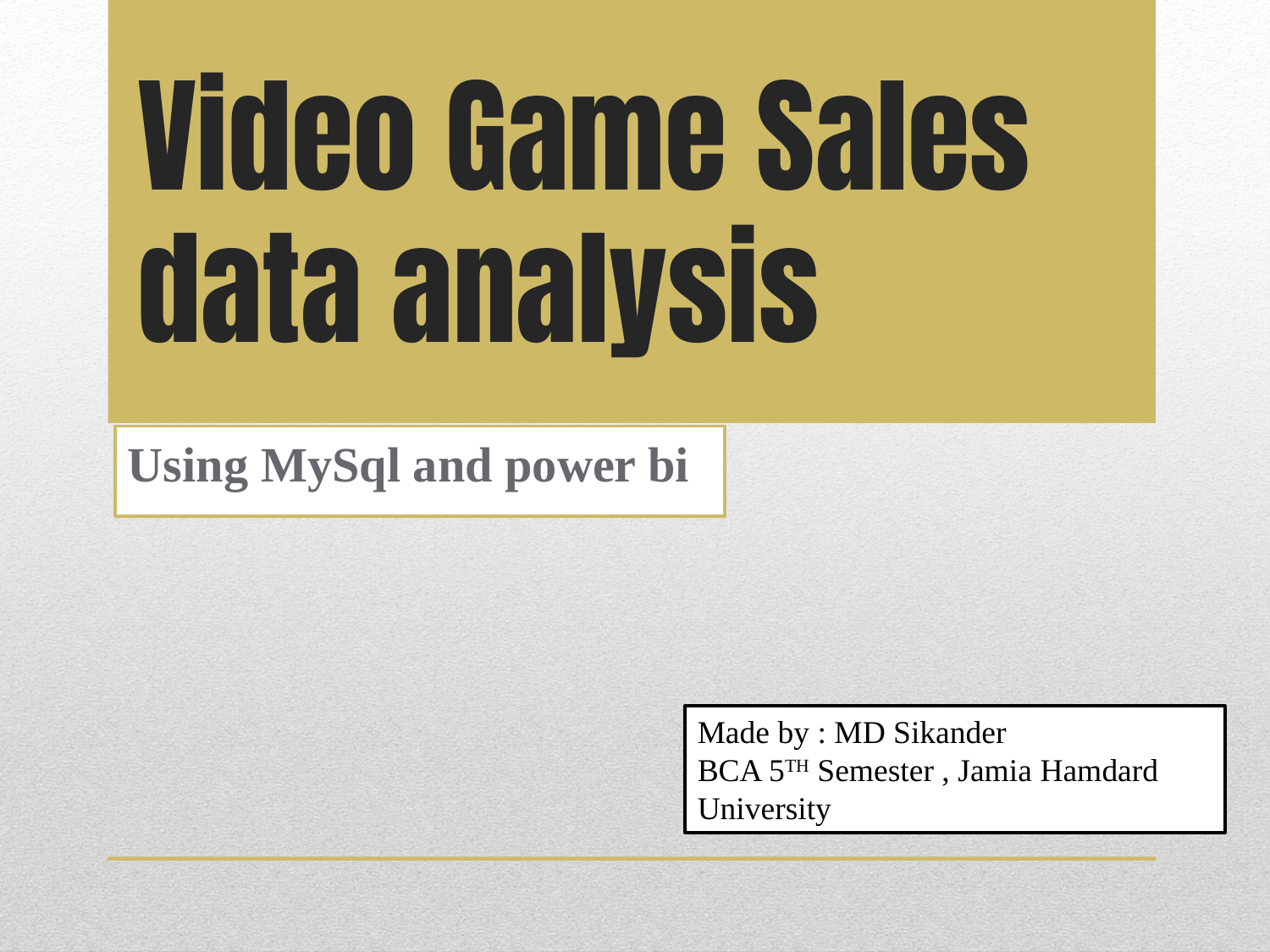

# Video Game Sales data analysis
Using MySql and power bi
Made by : MD Sikander
BCA 5TH Semester , Jamia Hamdard University